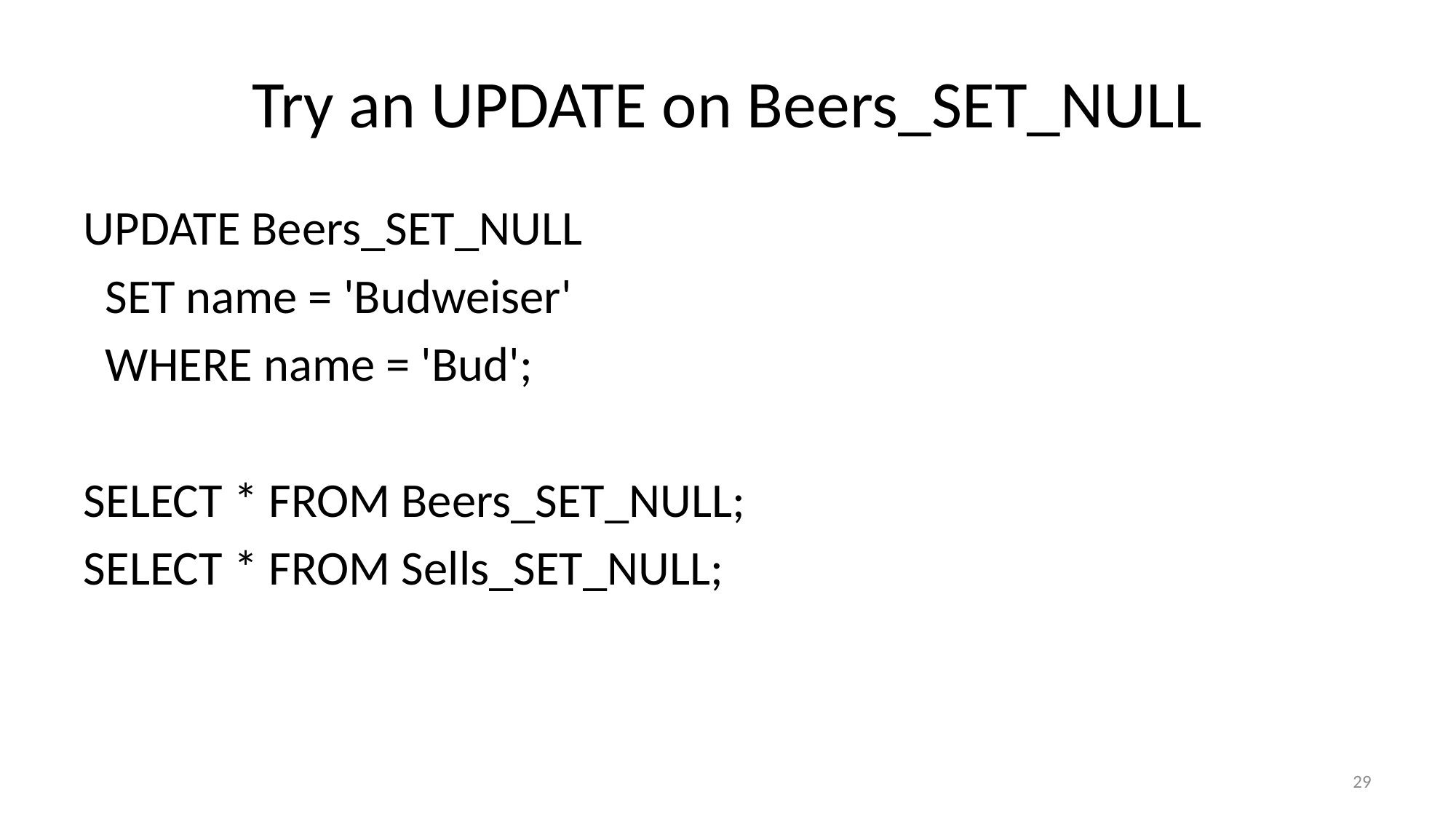

# Try an UPDATE on Beers_SET_NULL
UPDATE Beers_SET_NULL
  SET name = 'Budweiser'
  WHERE name = 'Bud';

SELECT * FROM Beers_SET_NULL;
SELECT * FROM Sells_SET_NULL;

29